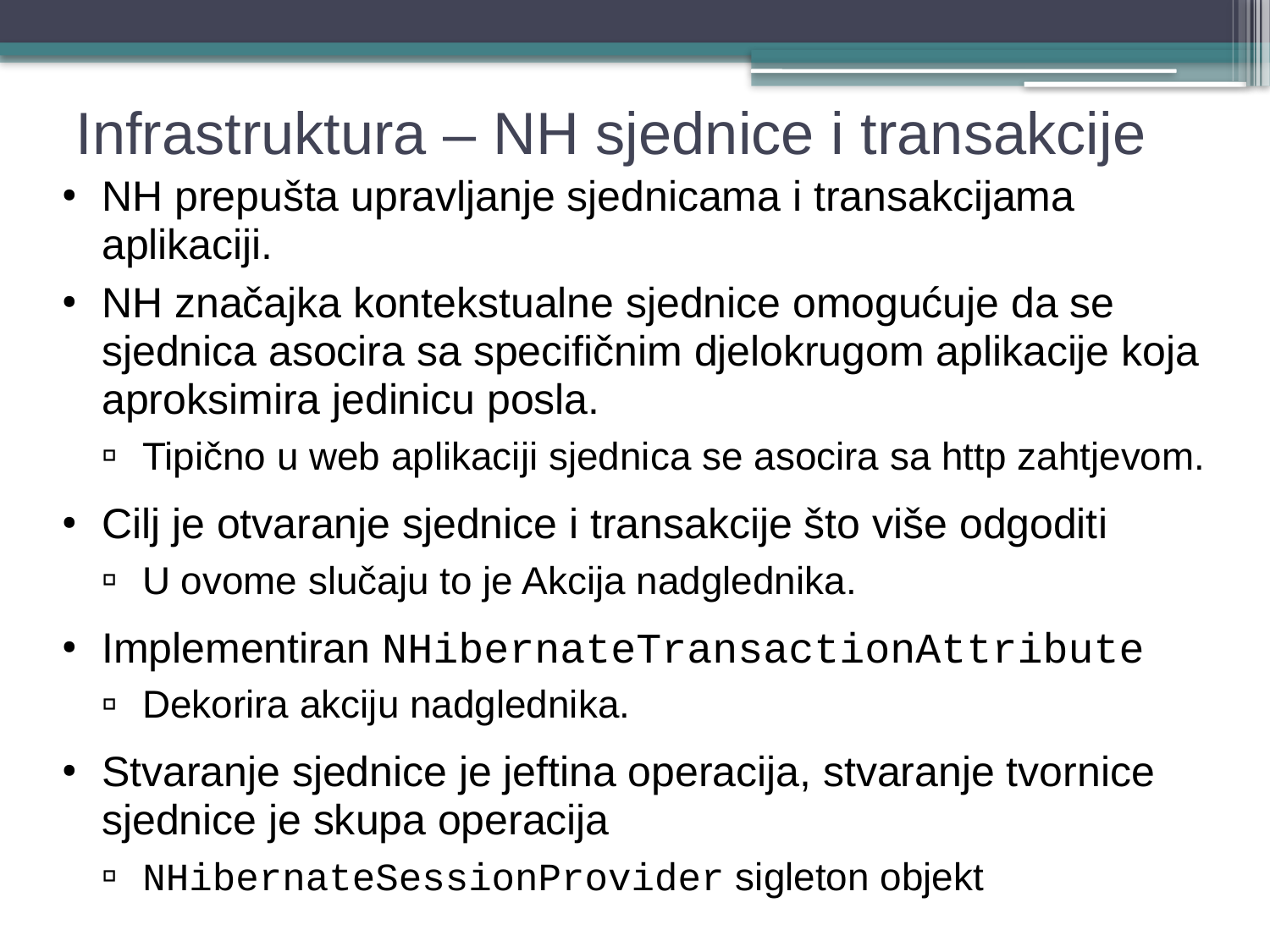

# Infrastruktura – NH sjednice i transakcije
NH prepušta upravljanje sjednicama i transakcijama aplikaciji.
NH značajka kontekstualne sjednice omogućuje da se sjednica asocira sa specifičnim djelokrugom aplikacije koja aproksimira jedinicu posla.
Tipično u web aplikaciji sjednica se asocira sa http zahtjevom.
Cilj je otvaranje sjednice i transakcije što više odgoditi
U ovome slučaju to je Akcija nadglednika.
Implementiran NHibernateTransactionAttribute
Dekorira akciju nadglednika.
Stvaranje sjednice je jeftina operacija, stvaranje tvornice sjednice je skupa operacija
NHibernateSessionProvider sigleton objekt